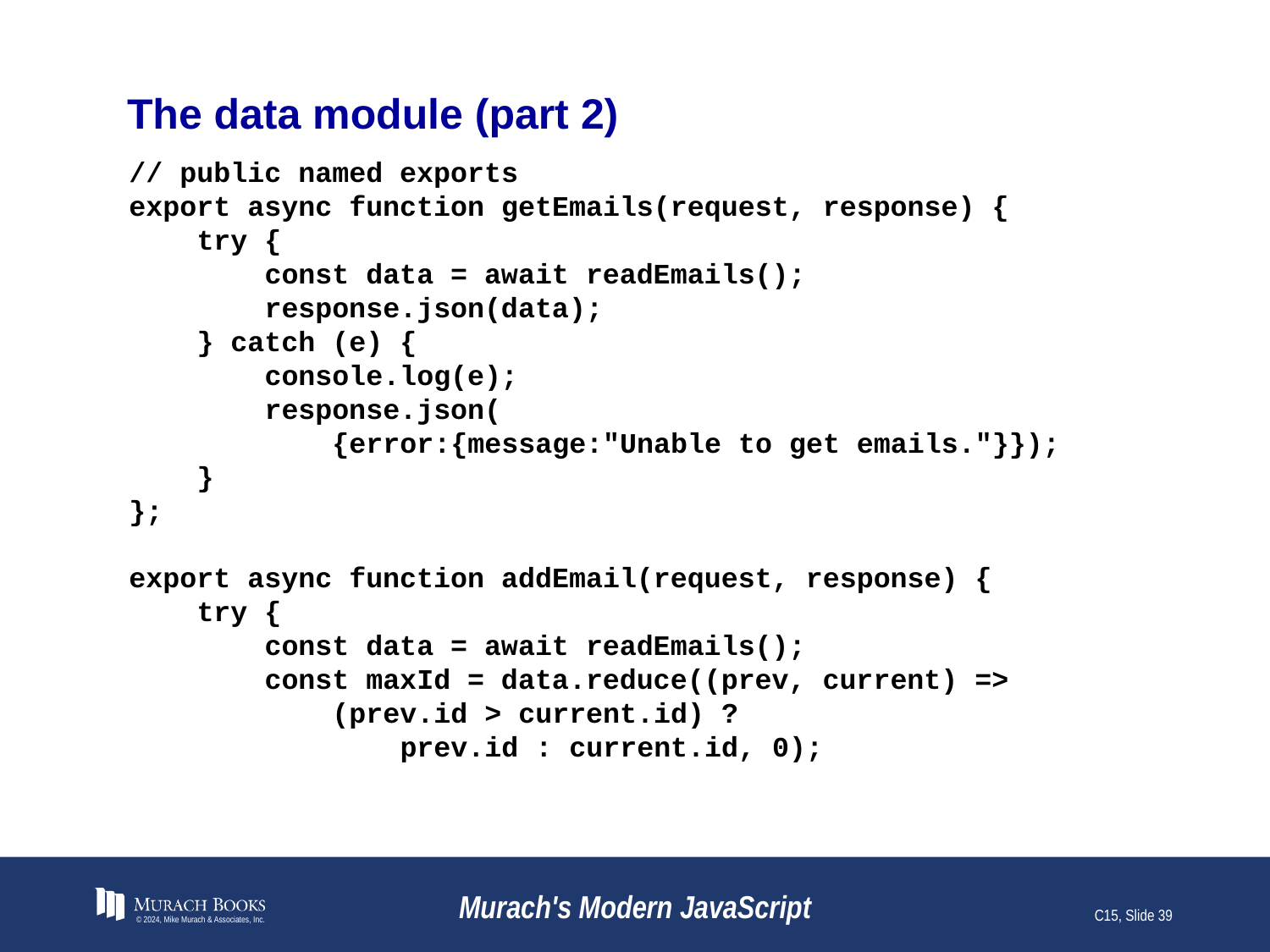

# The data module (part 2)
// public named exports
export async function getEmails(request, response) {
    try {
        const data = await readEmails();
        response.json(data);
    } catch (e) {
        console.log(e);
        response.json(
            {error:{message:"Unable to get emails."}});
    }
};

export async function addEmail(request, response) {
    try {
        const data = await readEmails();
        const maxId = data.reduce((prev, current) =>
            (prev.id > current.id) ?
                prev.id : current.id, 0);

© 2024, Mike Murach & Associates, Inc.
Murach's Modern JavaScript

C15, Slide 39